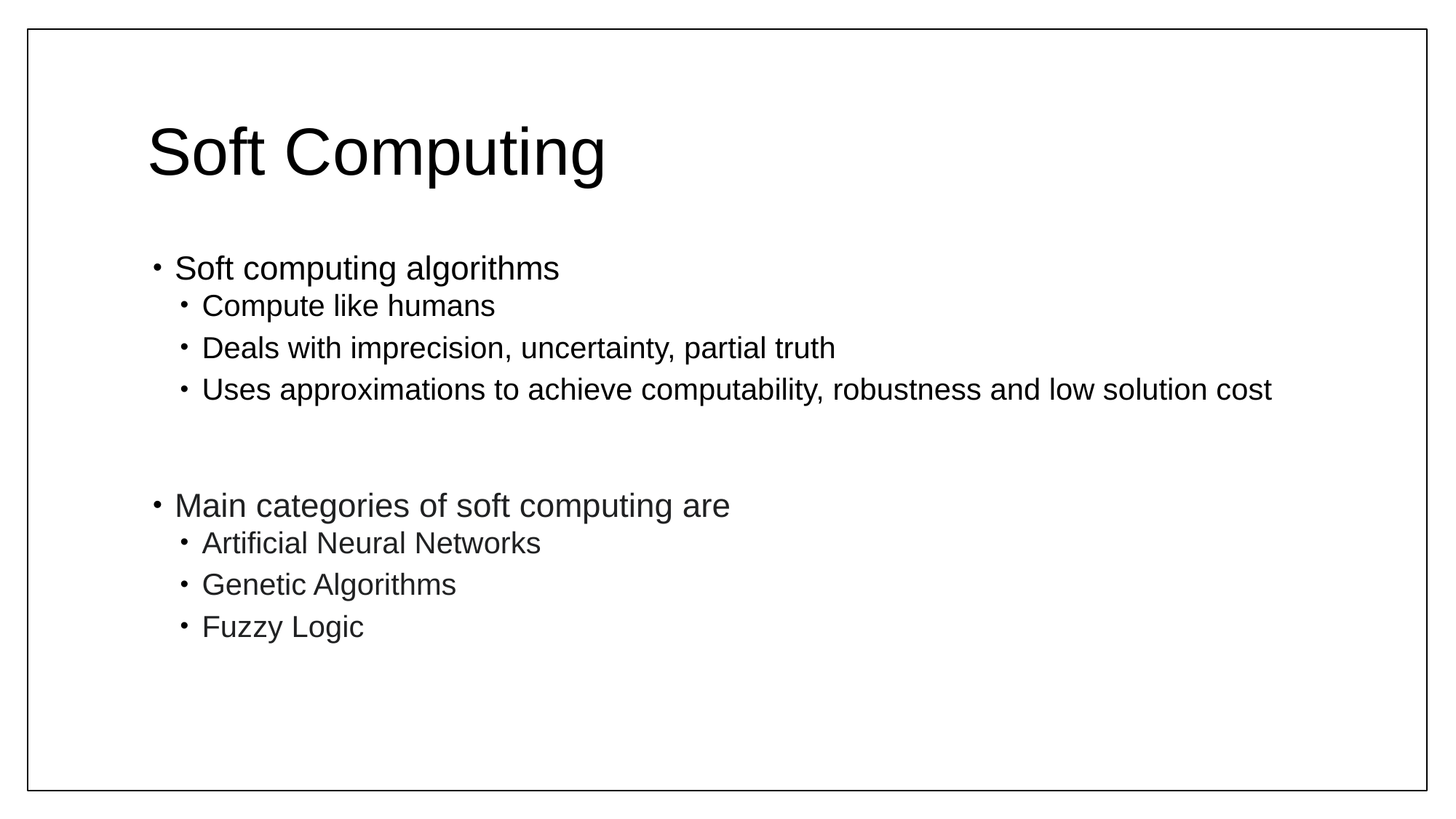

# Soft Computing
Soft computing algorithms
Compute like humans
Deals with imprecision, uncertainty, partial truth
Uses approximations to achieve computability, robustness and low solution cost

Main categories of soft computing are
Artificial Neural Networks
Genetic Algorithms
Fuzzy Logic